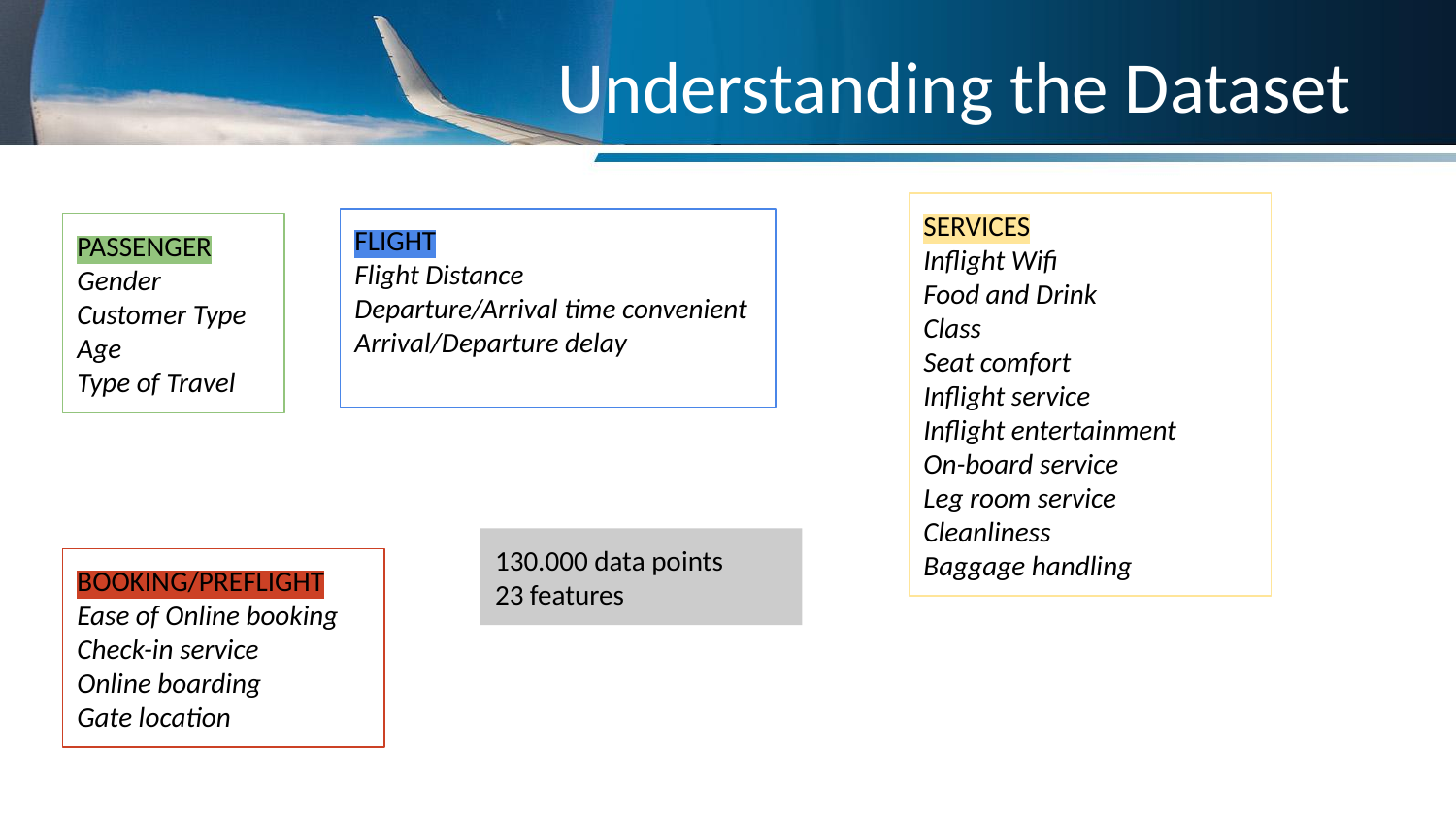

# Understanding the Dataset
SERVICES
Inflight Wifi
Food and Drink
Class
Seat comfort
Inflight service
Inflight entertainment
On-board service
Leg room service
Cleanliness
Baggage handling
FLIGHT
Flight Distance
Departure/Arrival time convenient
Arrival/Departure delay

PASSENGER
Gender
Customer Type
Age
Type of Travel

130.000 data points
23 features
BOOKING/PREFLIGHT
Ease of Online booking
Check-in service
Online boarding
Gate location